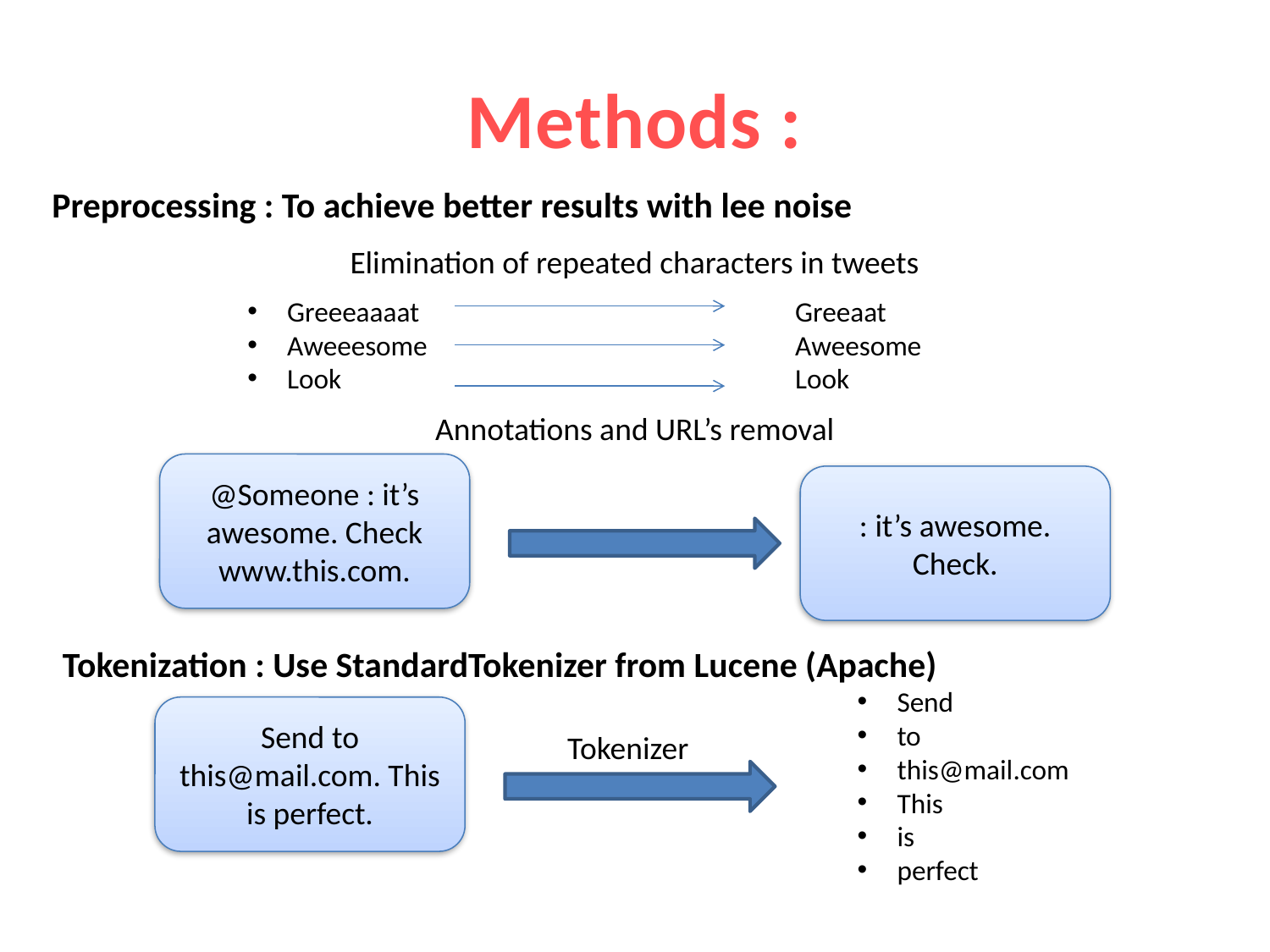

# Methods :
Preprocessing : To achieve better results with lee noise
Elimination of repeated characters in tweets
Greeeaaaat			Greeaat
Aweeesome			Aweesome
Look				Look
Annotations and URL’s removal
@Someone : it’s awesome. Check www.this.com.
: it’s awesome. Check.

Tokenization : Use StandardTokenizer from Lucene (Apache)
Send
to
this@mail.com
This
is
perfect
Send to this@mail.com. This is perfect.
Tokenizer